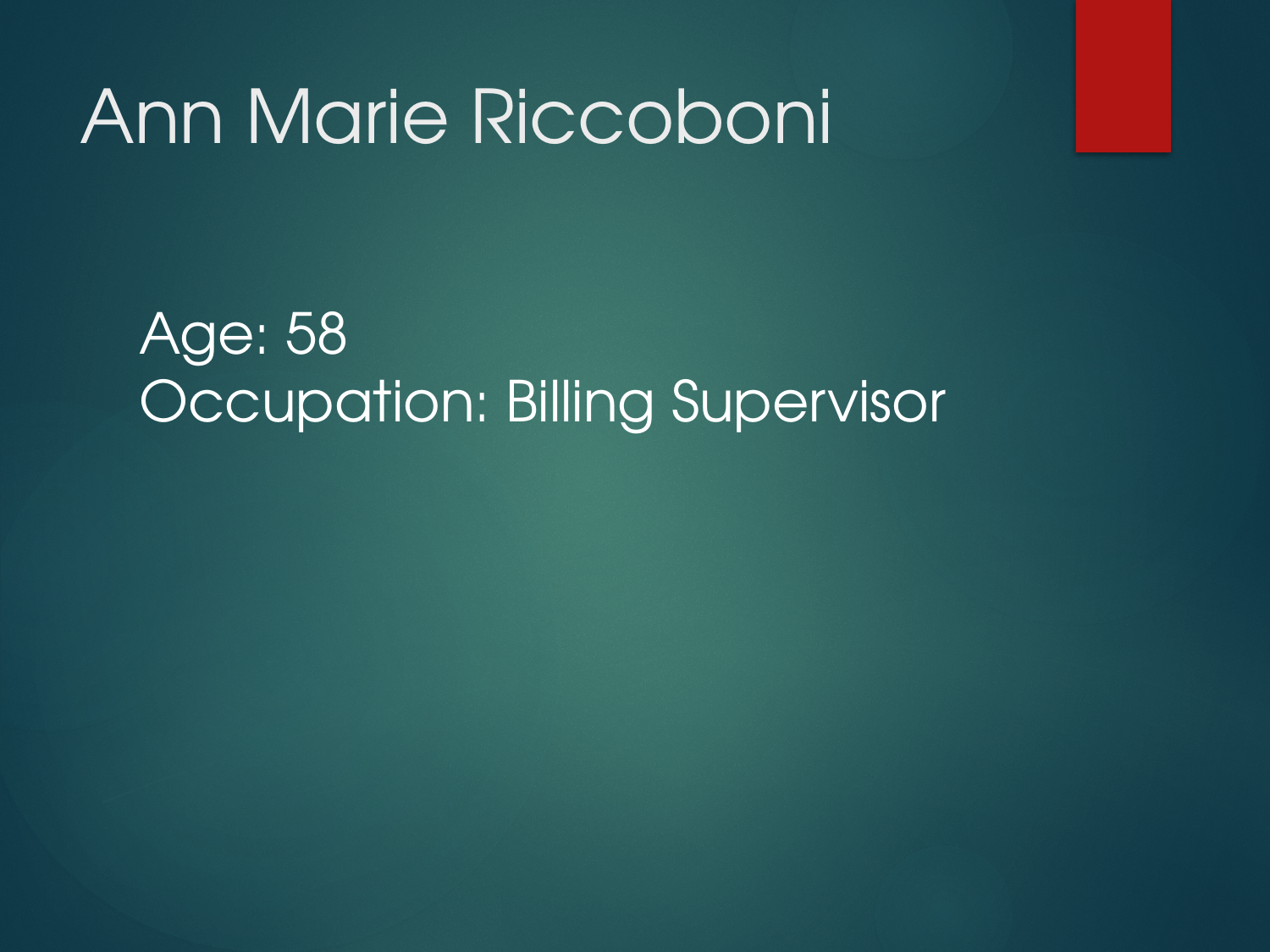

# Ann Marie Riccoboni

Age: 58
Occupation: Billing Supervisor